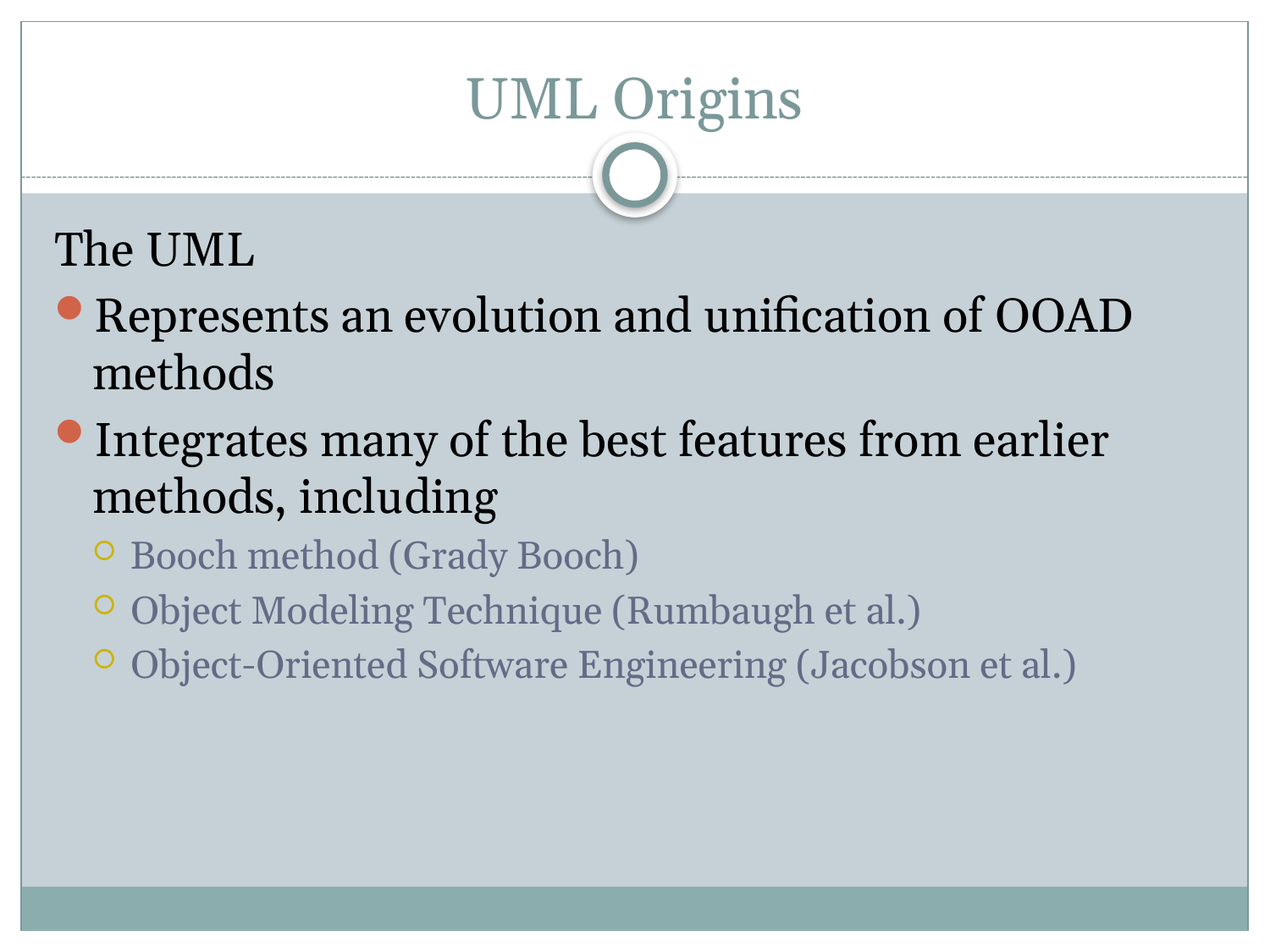

# UML Origins
The UML
Represents an evolution and unification of OOAD methods
Integrates many of the best features from earlier methods, including
Booch method (Grady Booch)
Object Modeling Technique (Rumbaugh et al.)
Object-Oriented Software Engineering (Jacobson et al.)